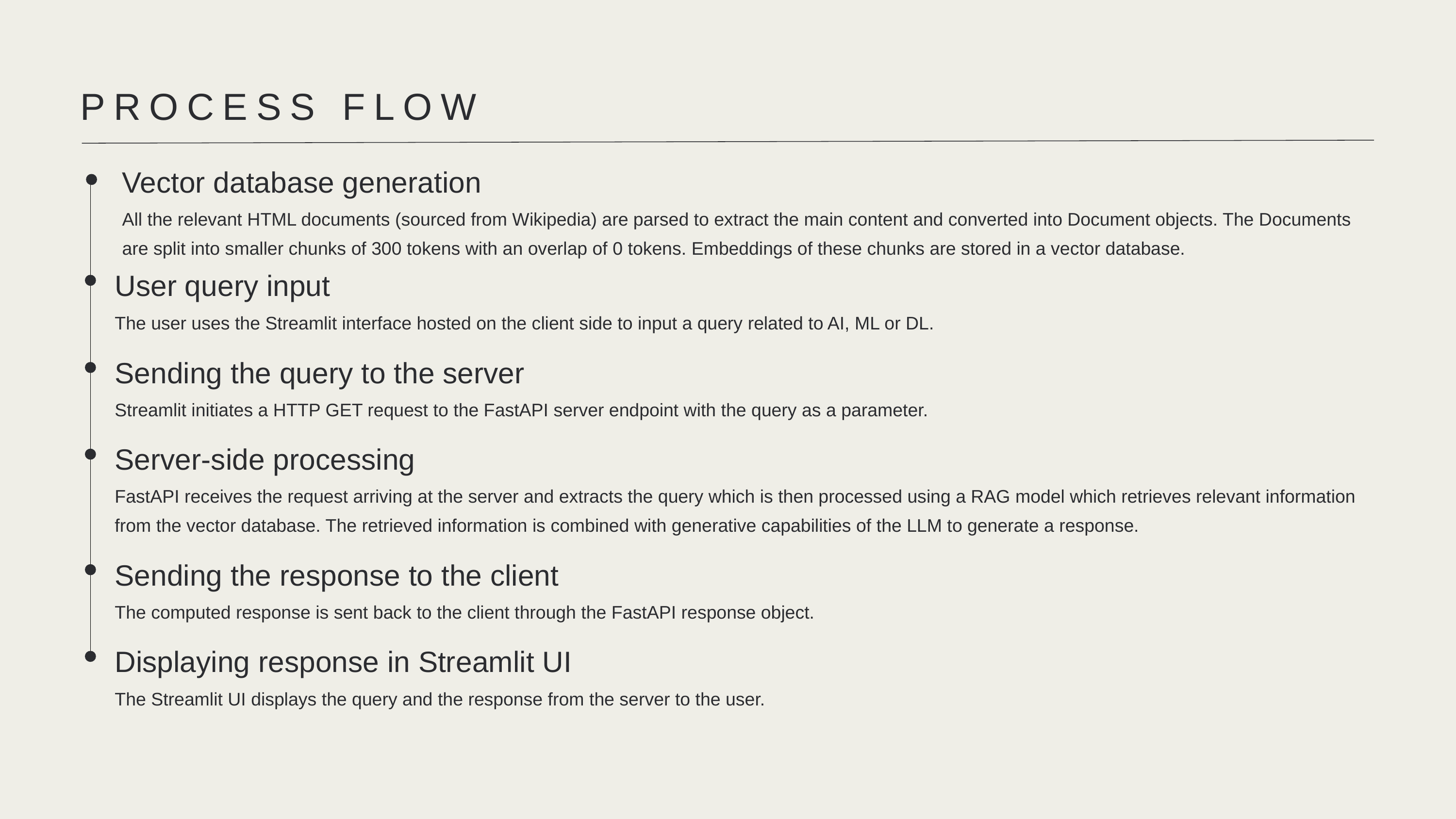

PROCESS FLOW

Vector database generation

All the relevant HTML documents (sourced from Wikipedia) are parsed to extract the main content and converted into Document objects. The Documents are split into smaller chunks of 300 tokens with an overlap of 0 tokens. Embeddings of these chunks are stored in a vector database.
User query input

The user uses the Streamlit interface hosted on the client side to input a query related to AI, ML or DL.
Sending the query to the server

Streamlit initiates a HTTP GET request to the FastAPI server endpoint with the query as a parameter.
Server-side processing

FastAPI receives the request arriving at the server and extracts the query which is then processed using a RAG model which retrieves relevant information from the vector database. The retrieved information is combined with generative capabilities of the LLM to generate a response.
Sending the response to the client

The computed response is sent back to the client through the FastAPI response object.
Displaying response in Streamlit UI

The Streamlit UI displays the query and the response from the server to the user.